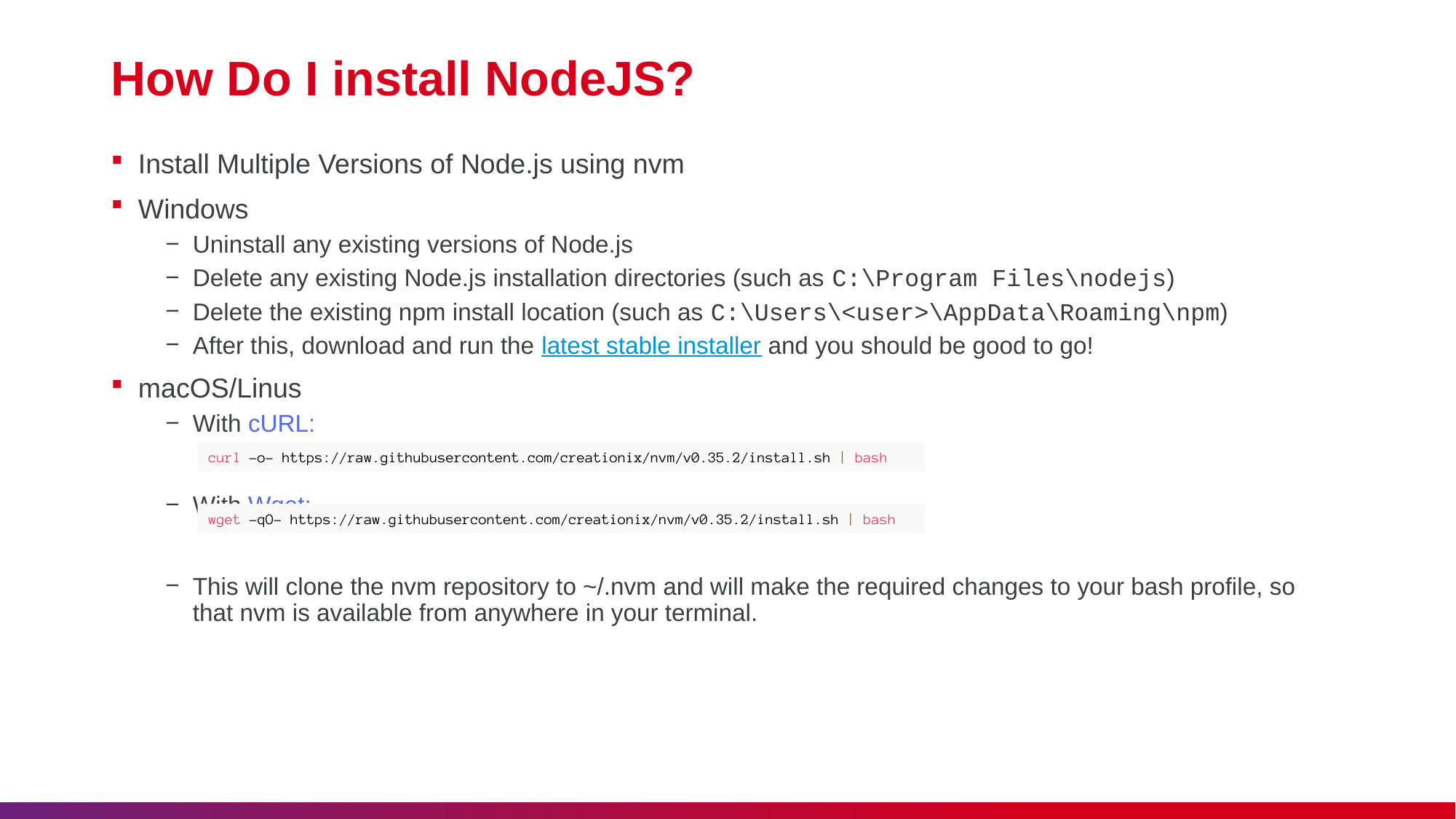

# How Do I install NodeJS?
Install Multiple Versions of Node.js using nvm
Windows
Uninstall any existing versions of Node.js
Delete any existing Node.js installation directories (such as C:\Program Files\nodejs)
Delete the existing npm install location (such as C:\Users\<user>\AppData\Roaming\npm)
After this, download and run the latest stable installer and you should be good to go!
macOS/Linus
With cURL:

With Wget:

This will clone the nvm repository to ~/.nvm and will make the required changes to your bash profile, so that nvm is available from anywhere in your terminal.

curl -o- https://raw.githubusercontent.com/creationix/nvm/v0.35.2/install.sh | bash
wget -qO- https://raw.githubusercontent.com/creationix/nvm/v0.35.2/install.sh | bash